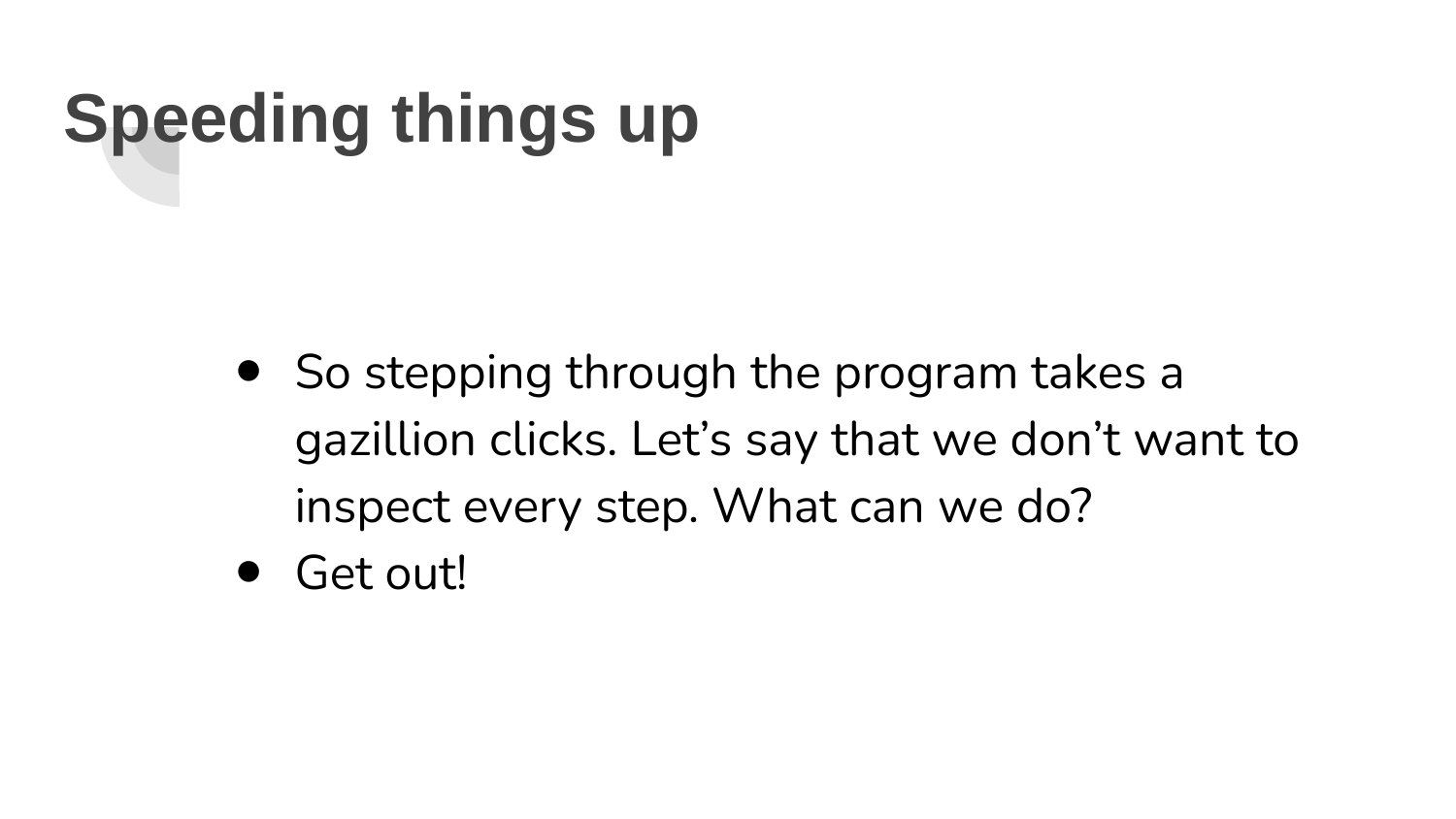

Speeding things up
So stepping through the program takes a gazillion clicks. Let’s say that we don’t want to inspect every step. What can we do?
Get out!